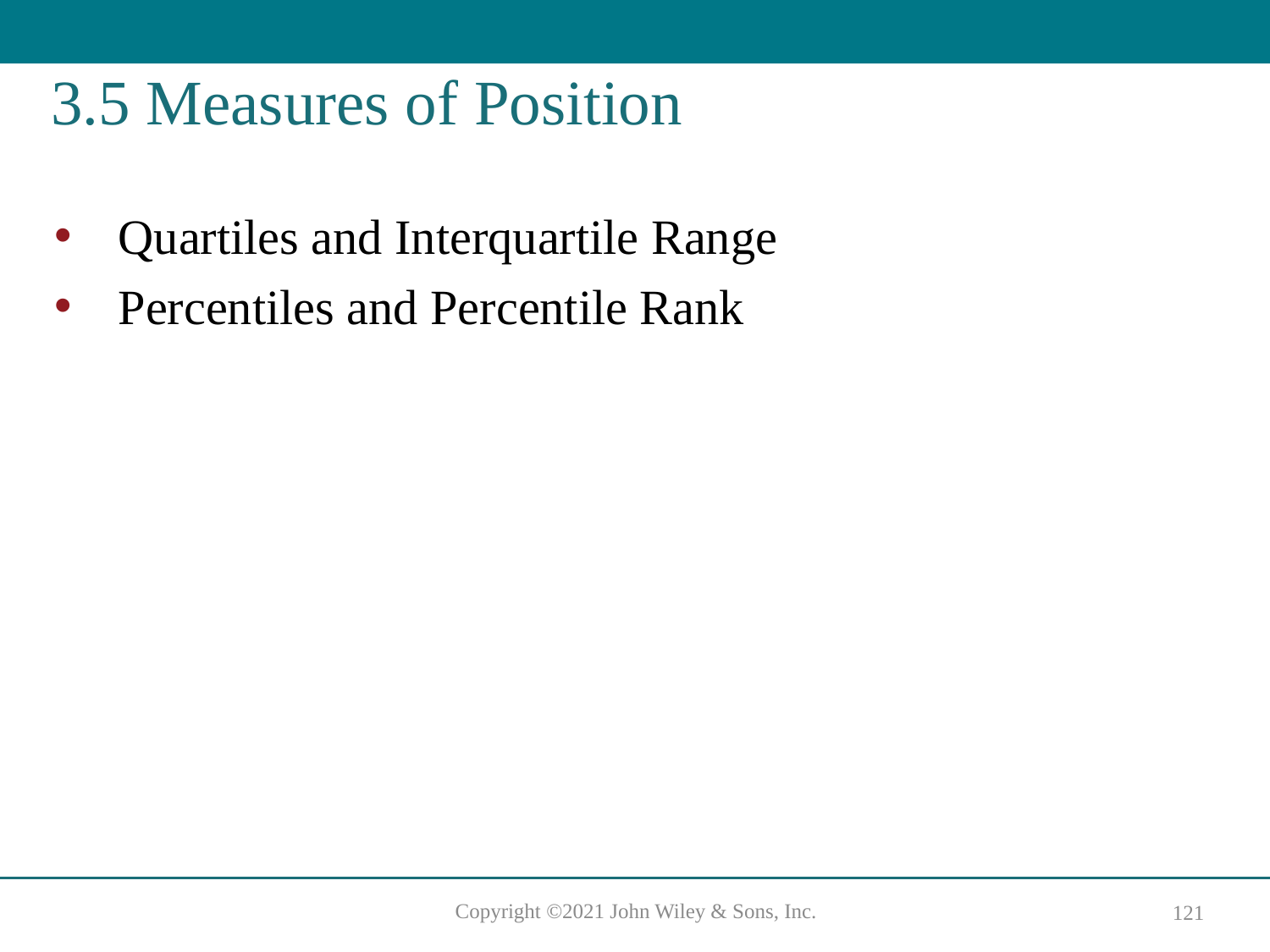

# 3.5 Measures of Position
Quartiles and Interquartile Range
Percentiles and Percentile Rank